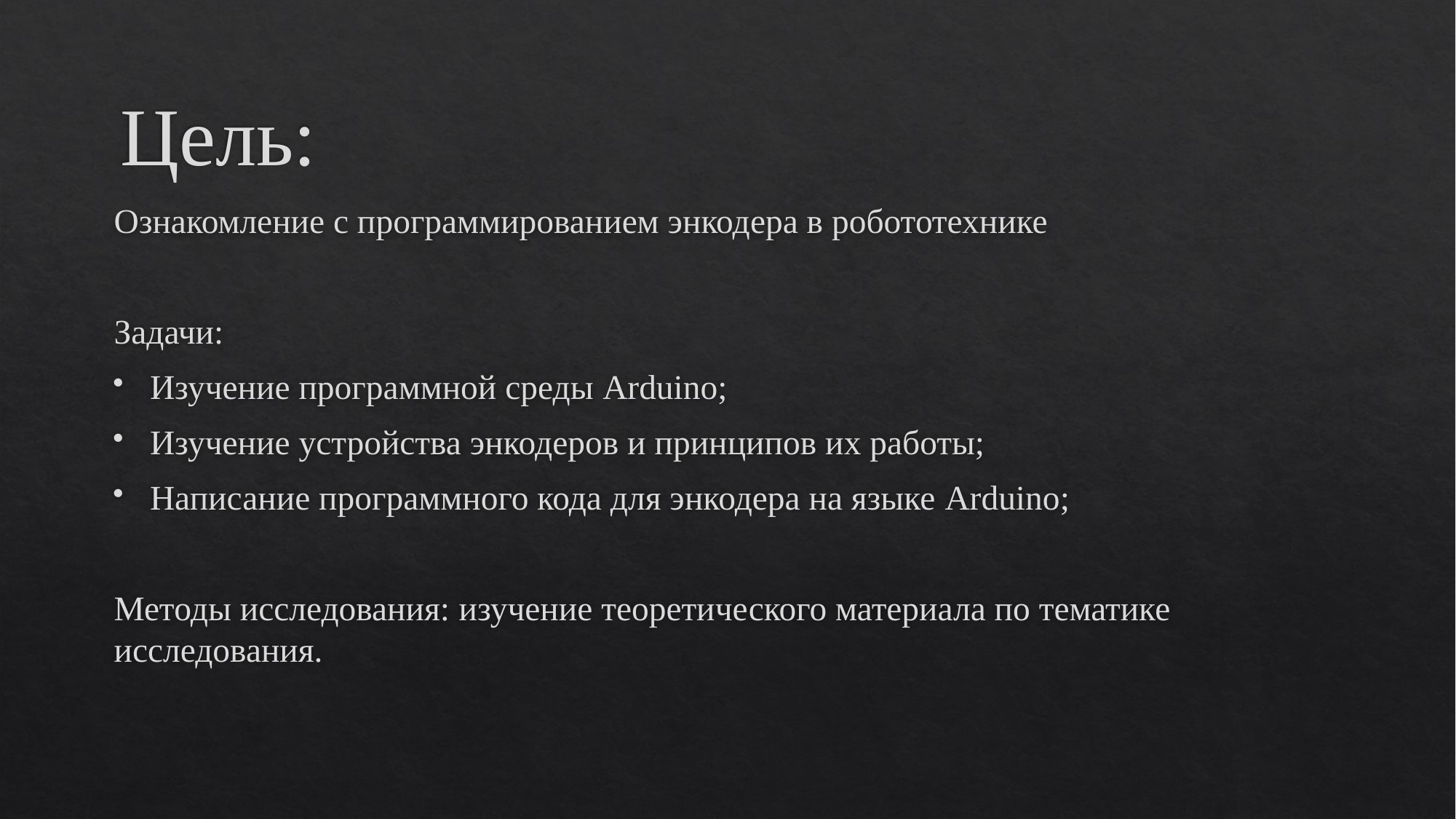

# Цель:
Ознакомление с программированием энкодера в робототехнике

Задачи:
Изучение программной среды Arduino;
Изучение устройства энкодеров и принципов их работы;
Написание программного кода для энкодера на языке Arduino;

Методы исследования: изучение теоретического материала по тематике исследования.